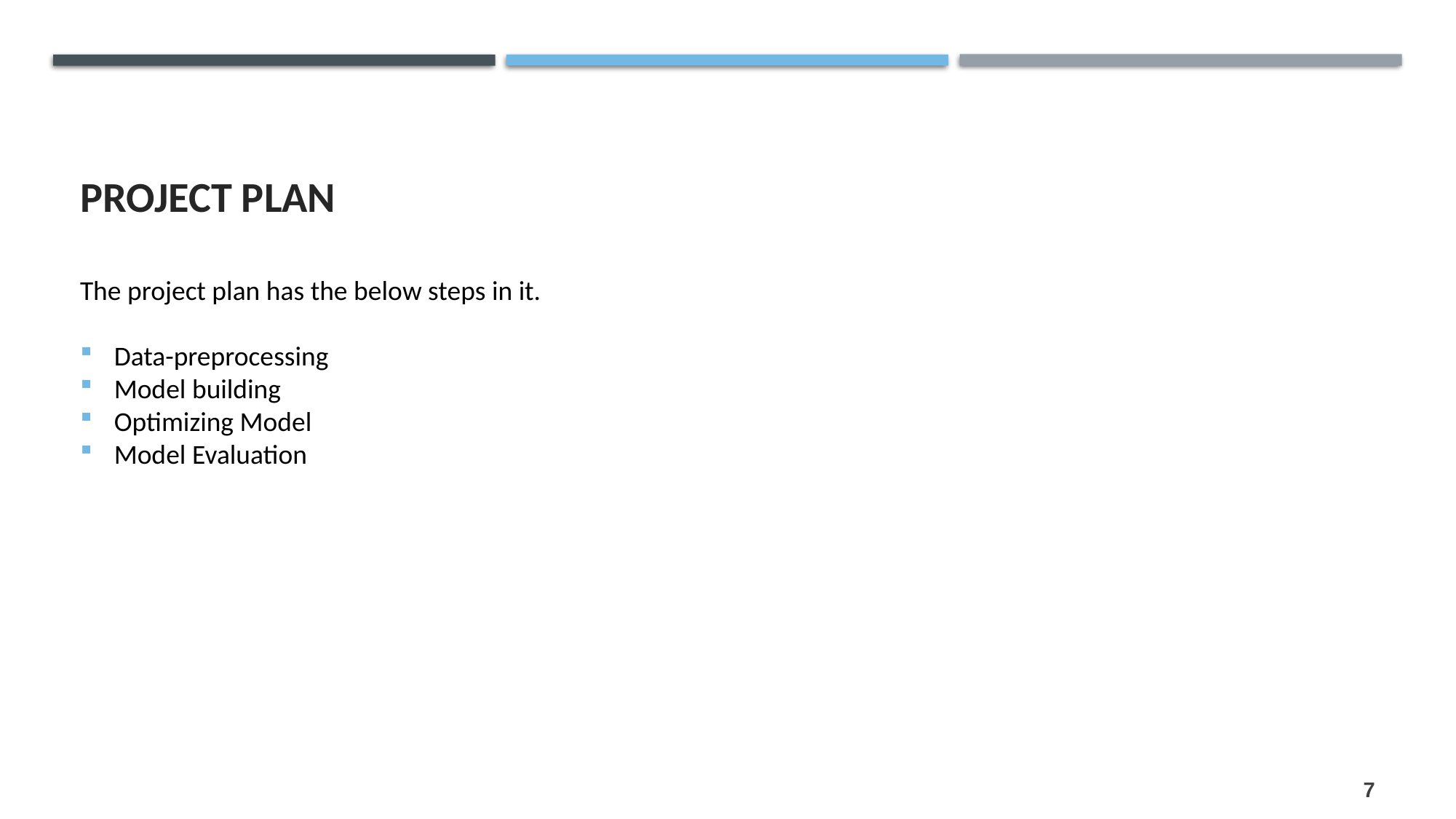

# Project Plan
The project plan has the below steps in it.

Data-preprocessing
Model building
Optimizing Model
Model Evaluation

7